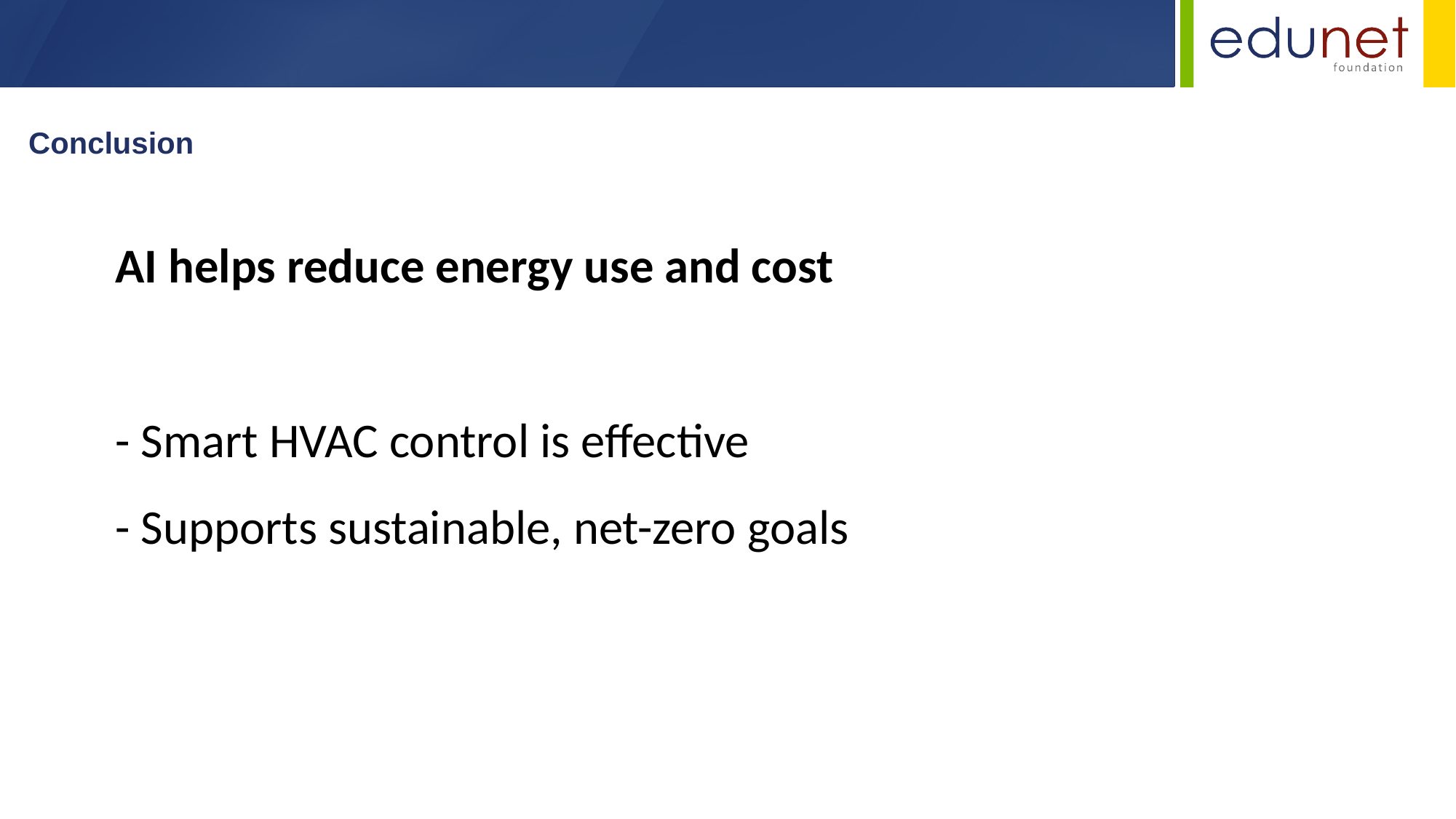

Conclusion
AI helps reduce energy use and cost

- Smart HVAC control is effective
- Supports sustainable, net-zero goals